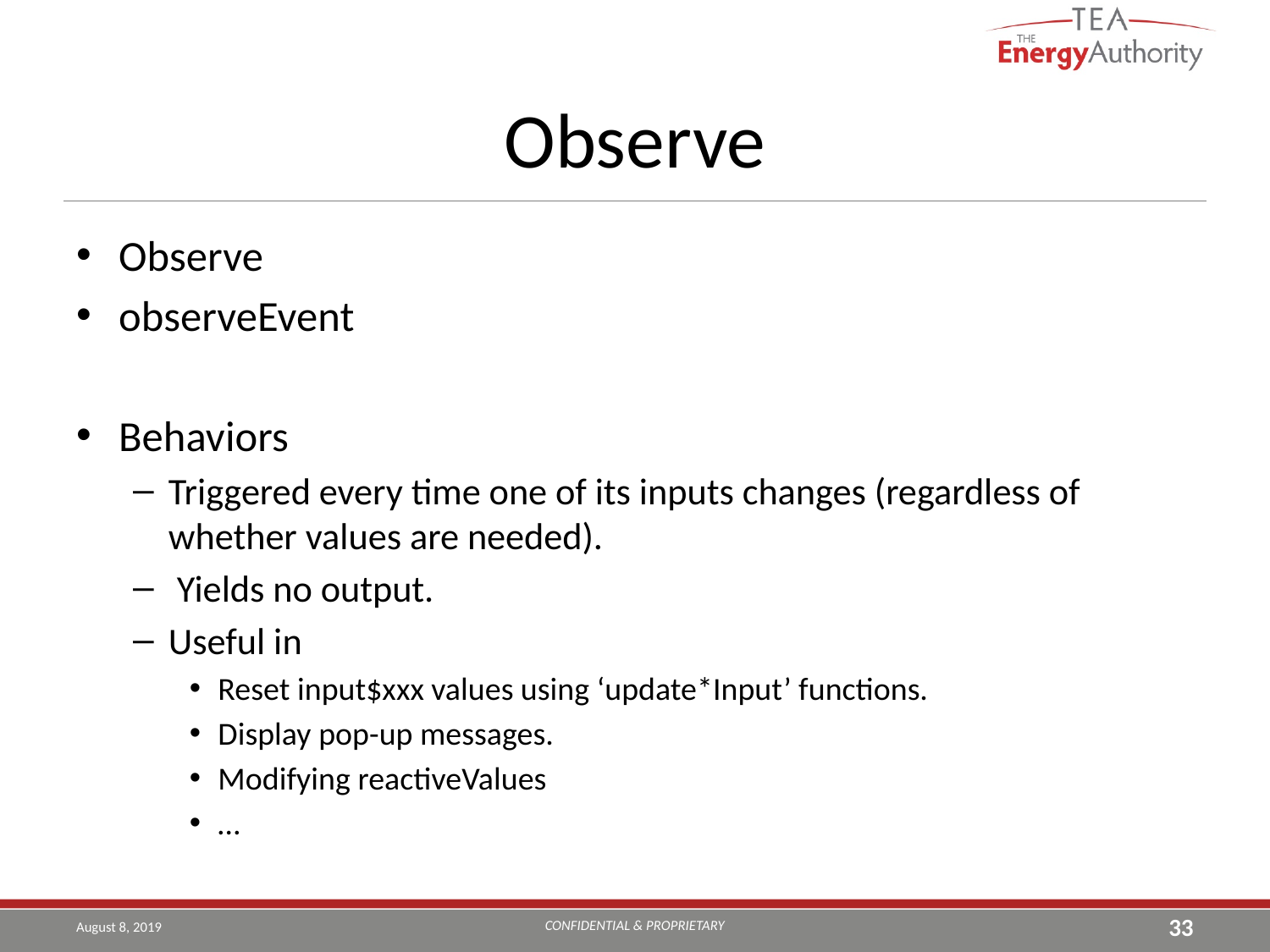

# Observe
Observe
observeEvent

Behaviors
Triggered every time one of its inputs changes (regardless of whether values are needed).
 Yields no output.
Useful in
Reset input$xxx values using ‘update*Input’ functions.
Display pop-up messages.
Modifying reactiveValues
…
CONFIDENTIAL & PROPRIETARY
August 8, 2019
33